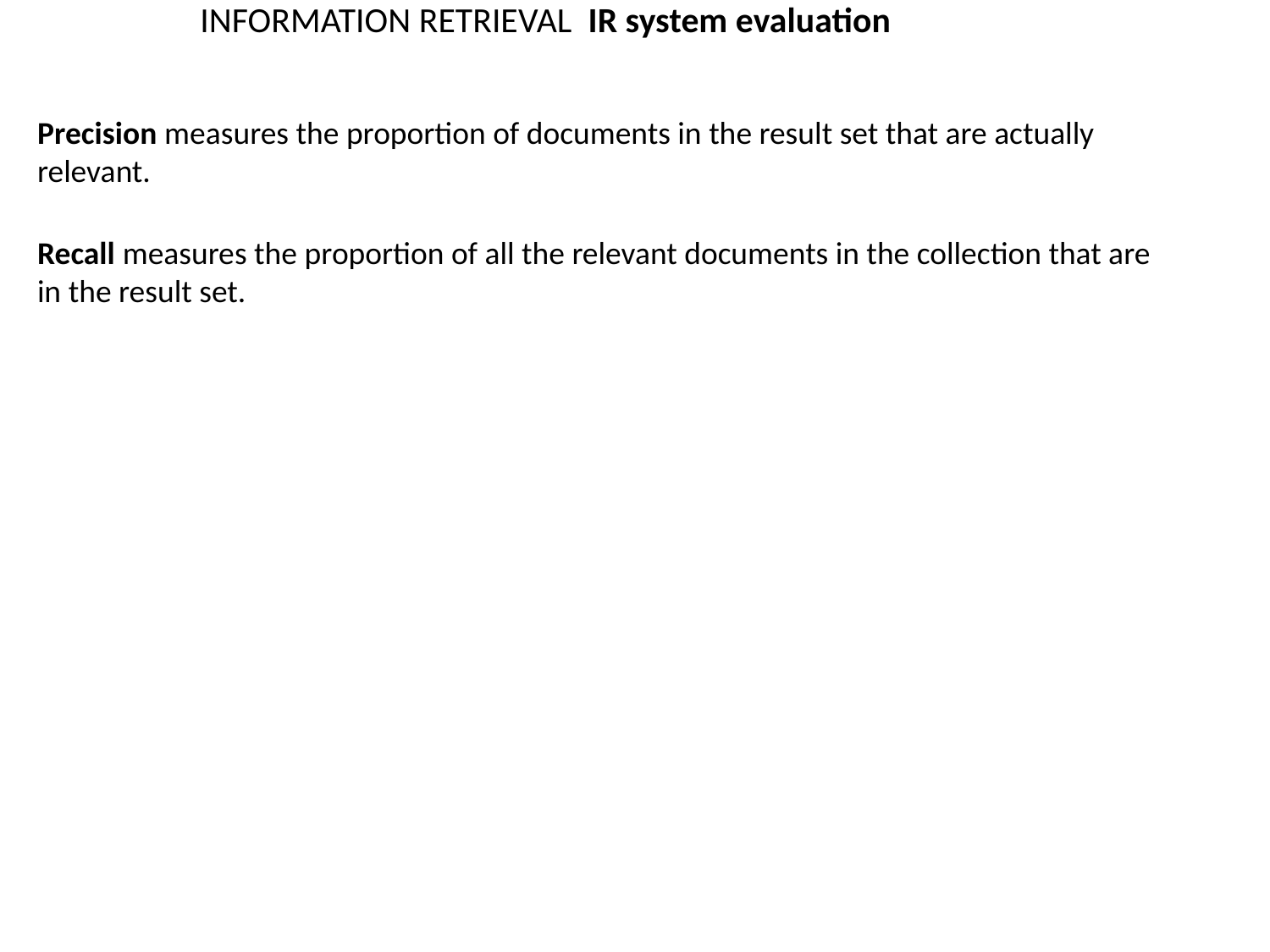

# INFORMATION RETRIEVAL  IR system evaluation
Precision measures the proportion of documents in the result set that are actually relevant.
Recall measures the proportion of all the relevant documents in the collection that are in the result set.